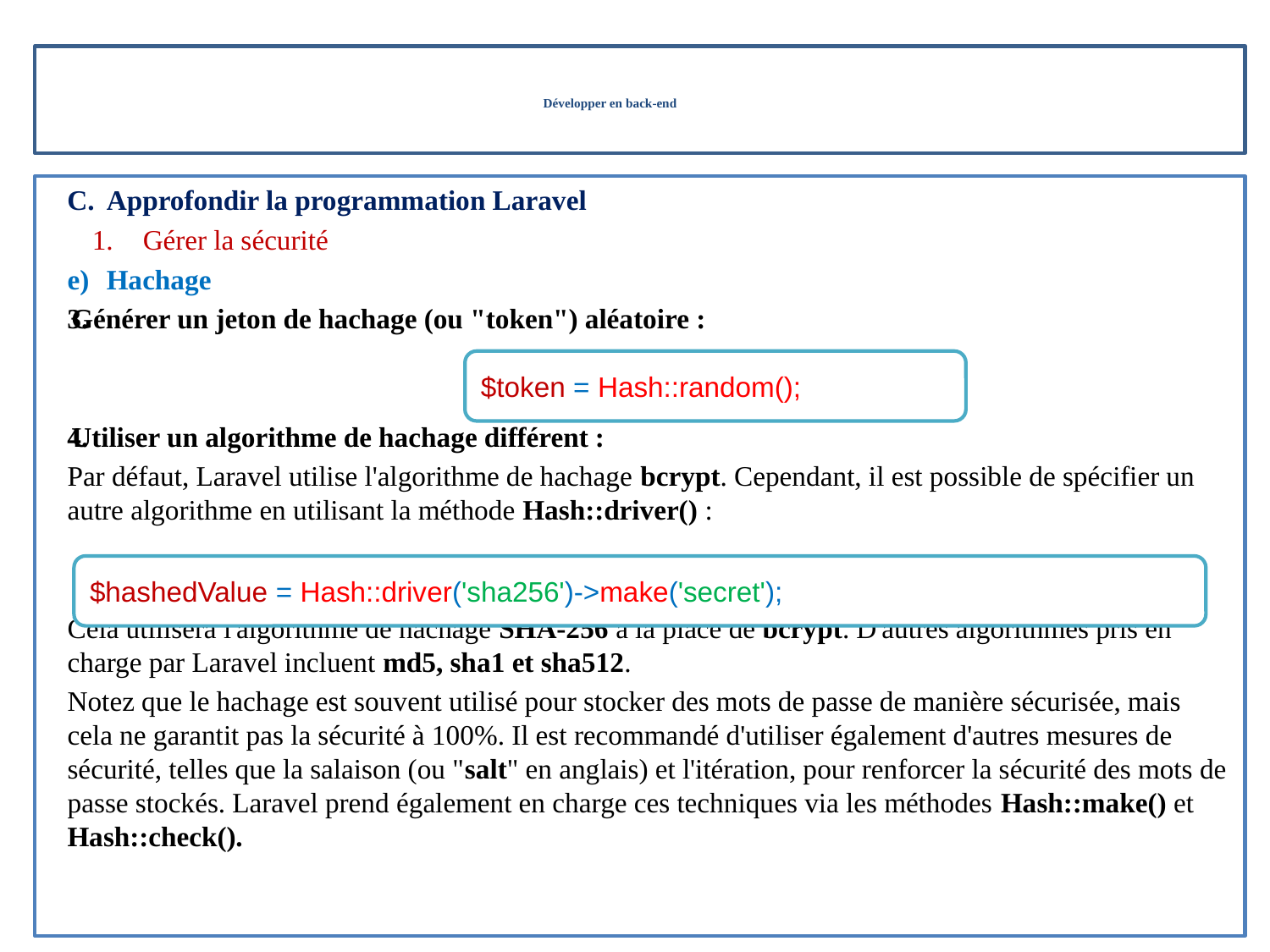

# Développer en back-end
Approfondir la programmation Laravel
Gérer la sécurité
Hachage
Générer un jeton de hachage (ou "token") aléatoire :

Utiliser un algorithme de hachage différent :
	Par défaut, Laravel utilise l'algorithme de hachage bcrypt. Cependant, il est possible de spécifier un autre algorithme en utilisant la méthode Hash::driver() :

	Cela utilisera l'algorithme de hachage SHA-256 à la place de bcrypt. D'autres algorithmes pris en charge par Laravel incluent md5, sha1 et sha512.
	Notez que le hachage est souvent utilisé pour stocker des mots de passe de manière sécurisée, mais cela ne garantit pas la sécurité à 100%. Il est recommandé d'utiliser également d'autres mesures de sécurité, telles que la salaison (ou "salt" en anglais) et l'itération, pour renforcer la sécurité des mots de passe stockés. Laravel prend également en charge ces techniques via les méthodes Hash::make() et Hash::check().

$token = Hash::random();
$hashedValue = Hash::driver('sha256')->make('secret');